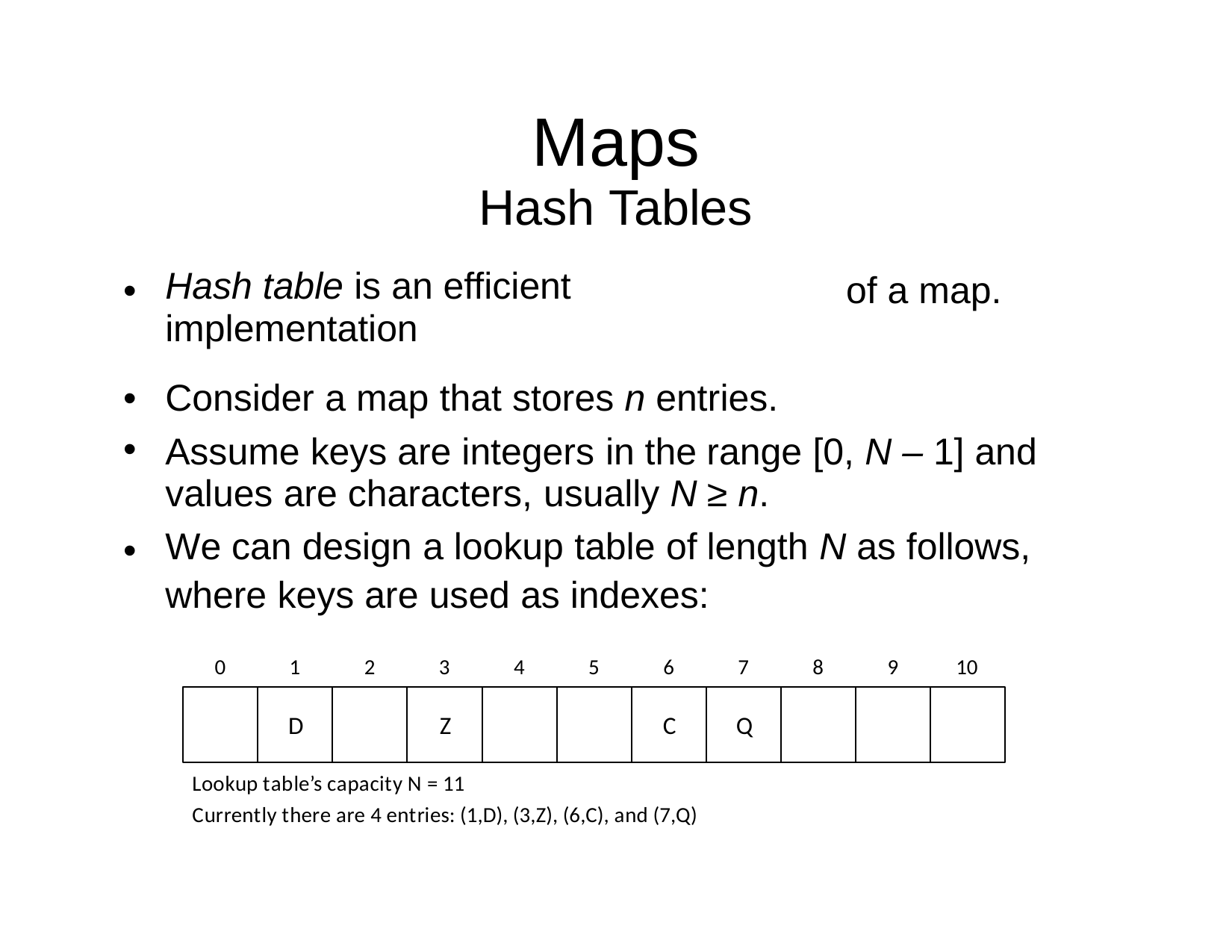

Maps
Hash Tables
Hash table is an efficient implementation
•
of a map.
•
•
Consider a map that stores n entries.
Assume keys are integers in the
values are characters, usually N
We can design a lookup table of
range [0, N – 1] and
≥ n.
length N as follows,
•
where keys are used as indexes:
0
1
2
3
4
5
6
7
8
9
10

D

Z

C

Q

Lookup table’s capacity N = 11
Currently there are 4 entries: (1,D), (3,Z), (6,C), and (7,Q)